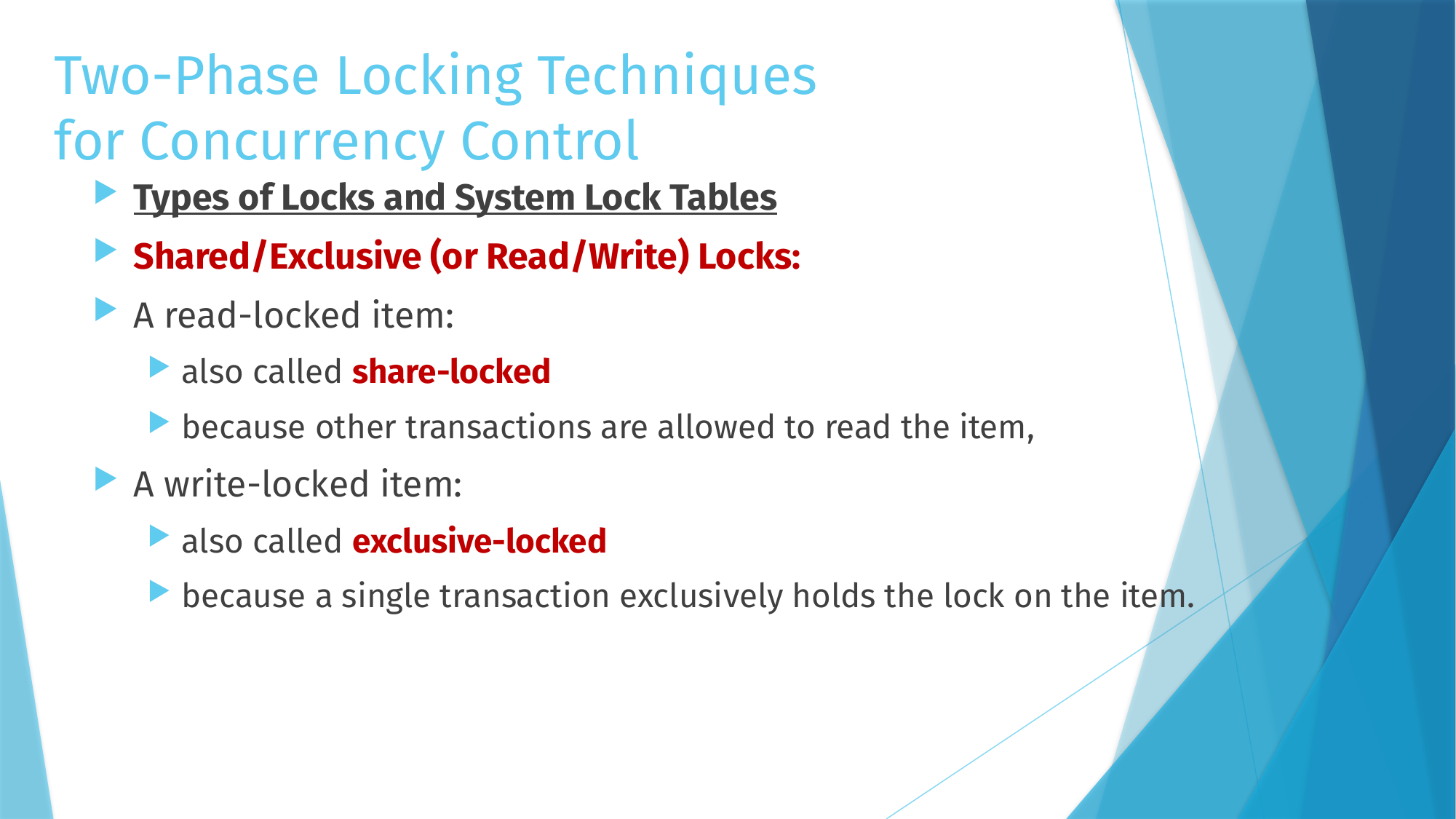

# Two-Phase Locking Techniques for Concurrency Control
Types of Locks and System Lock Tables
Shared/Exclusive (or Read/Write) Locks:
A read-locked item:
also called share-locked
because other transactions are allowed to read the item,
A write-locked item:
also called exclusive-locked
because a single transaction exclusively holds the lock on the item.